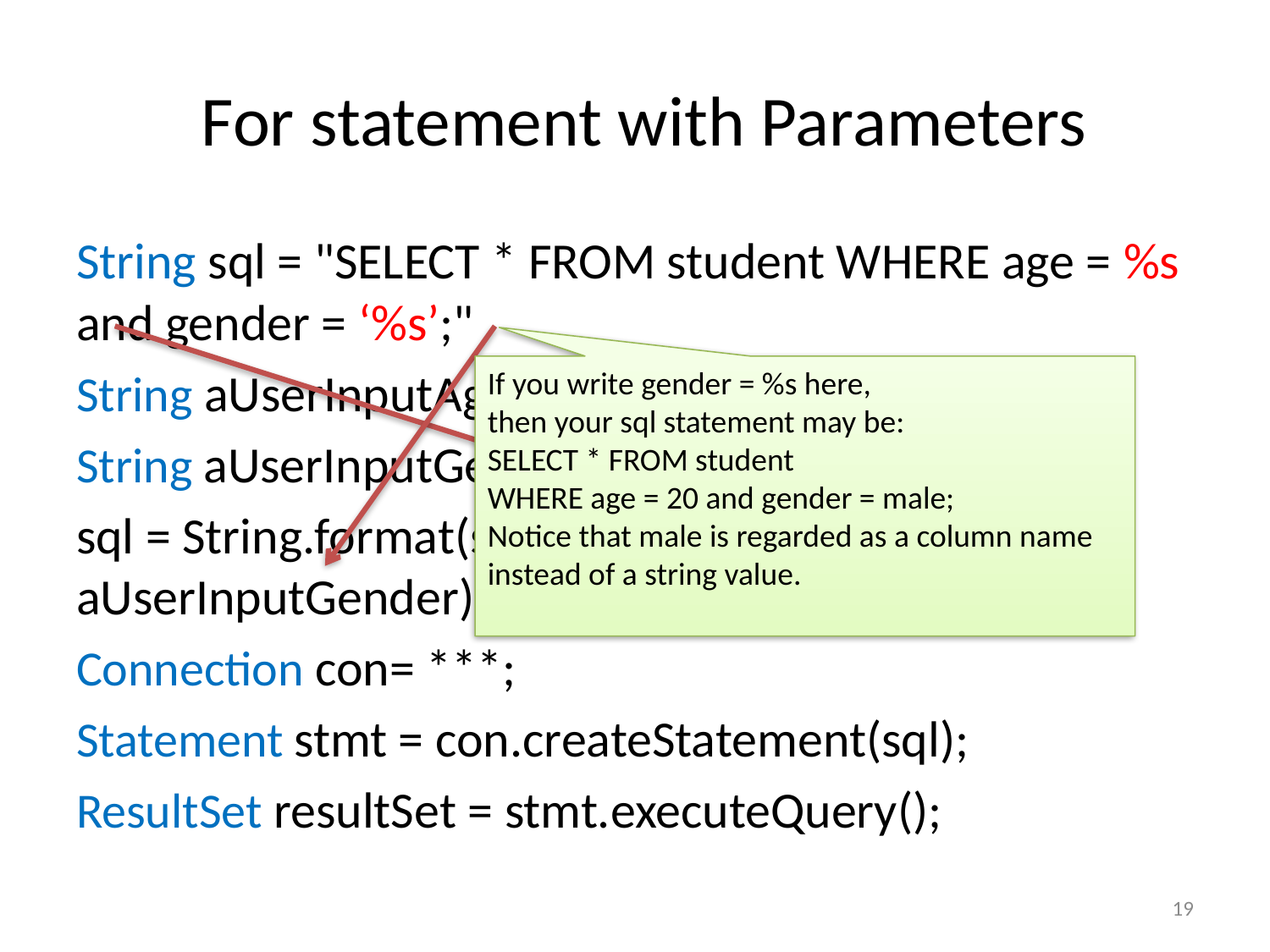

# For statement with Parameters
String sql = "SELECT * FROM student WHERE age = %s and gender = ‘%s’;"
String aUserInputAge = ***;
String aUserInputGender = ***;
sql = String.format(sql, aUserInputAge, aUserInputGender);
Connection con= ***;
Statement stmt = con.createStatement(sql);
ResultSet resultSet = stmt.executeQuery();

If you write gender = %s here,
then your sql statement may be:
SELECT * FROM student
WHERE age = 20 and gender = male;
Notice that male is regarded as a column name instead of a string value.

19